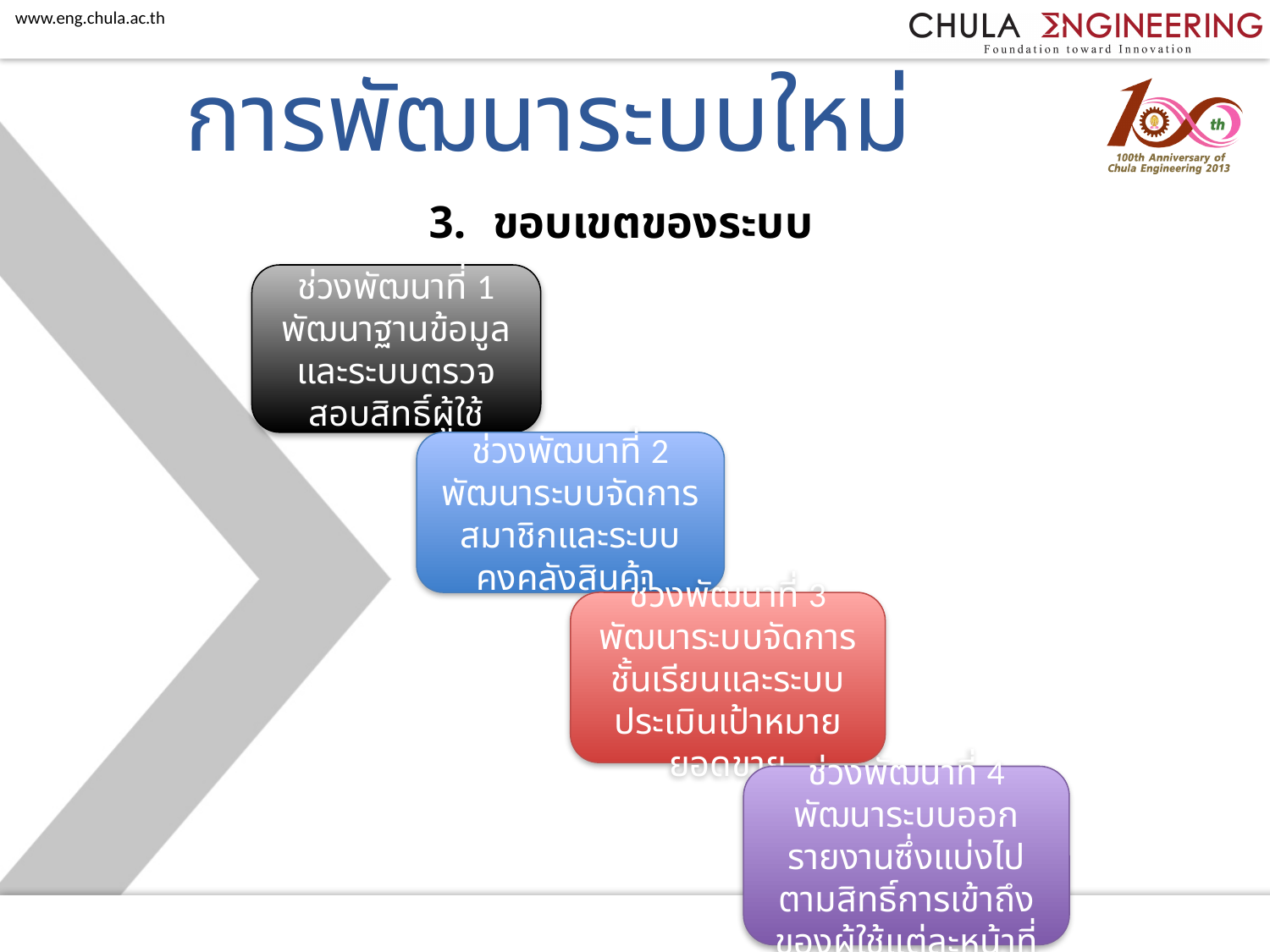

การพัฒนาระบบใหม่
ขอบเขตของระบบ

ช่วงพัฒนาที่ 1
พัฒนาฐานข้อมูลและระบบตรวจสอบสิทธิ์ผู้ใช้
ช่วงพัฒนาที่ 2
พัฒนาระบบจัดการสมาชิกและระบบคงคลังสินค้า
ช่วงพัฒนาที่ 3
พัฒนาระบบจัดการชั้นเรียนและระบบประเมินเป้าหมายยอดขาย
ช่วงพัฒนาที่ 4
พัฒนาระบบออกรายงานซึ่งแบ่งไปตามสิทธิ์การเข้าถึงของผู้ใช้แต่ละหน้าที่